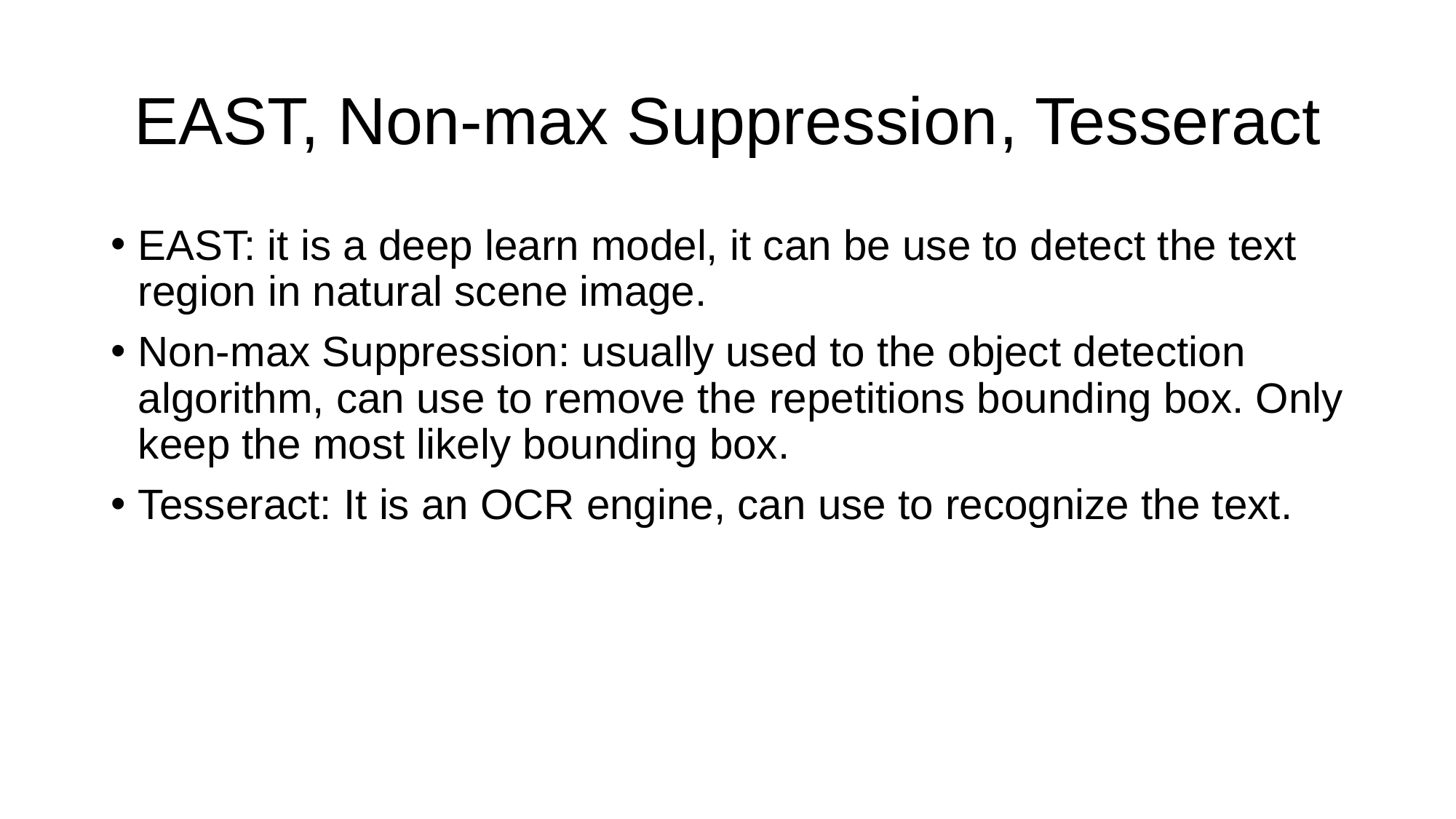

# EAST, Non-max Suppression, Tesseract
EAST: it is a deep learn model, it can be use to detect the text region in natural scene image.
Non-max Suppression: usually used to the object detection algorithm, can use to remove the repetitions bounding box. Only keep the most likely bounding box.
Tesseract: It is an OCR engine, can use to recognize the text.